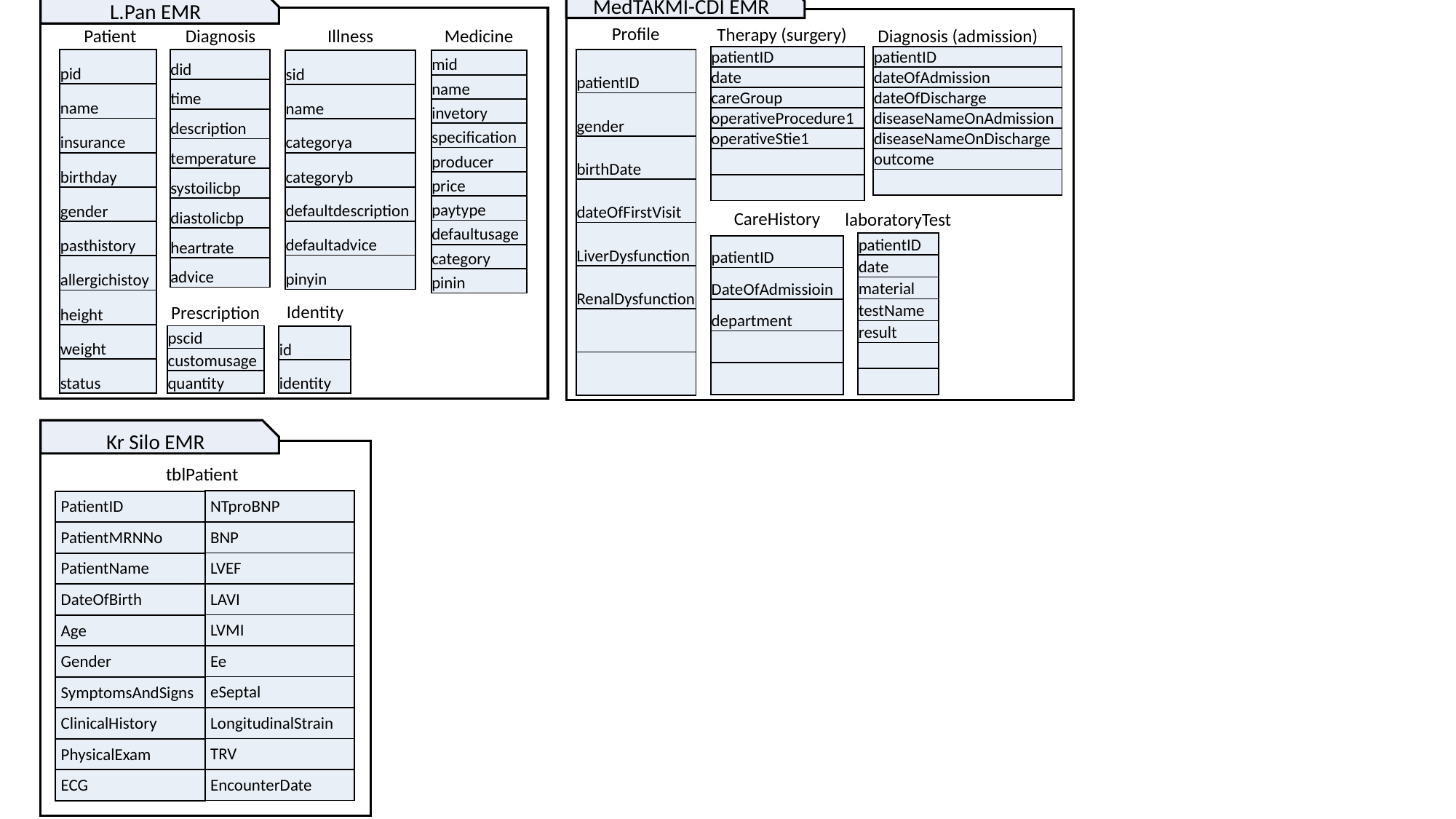

MedTAKMI-CDI EMR
L.Pan EMR

Profile
Therapy (surgery)
Diagnosis (admission)
Patient
Diagnosis
Illness
Medicine
| patientID |
| --- |
| date |
| careGroup |
| operativeProcedure1 |
| operativeStie1 |
|  |
|  |
| patientID |
| --- |
| dateOfAdmission |
| dateOfDischarge |
| diseaseNameOnAdmission |
| diseaseNameOnDischarge |
| outcome |
|  |
| did |
| --- |
| time |
| description |
| temperature |
| systoilicbp |
| diastolicbp |
| heartrate |
| advice |
| pid |
| --- |
| name |
| insurance |
| birthday |
| gender |
| pasthistory |
| allergichistoy |
| height |
| weight |
| status |
| patientID |
| --- |
| gender |
| birthDate |
| dateOfFirstVisit |
| LiverDysfunction |
| RenalDysfunction |
|  |
|  |
| sid |
| --- |
| name |
| categorya |
| categoryb |
| defaultdescription |
| defaultadvice |
| pinyin |
| mid |
| --- |
| name |
| invetory |
| specification |
| producer |
| price |
| paytype |
| defaultusage |
| category |
| pinin |
CareHistory
laboratoryTest
| patientID |
| --- |
| date |
| material |
| testName |
| result |
|  |
|  |
| patientID |
| --- |
| DateOfAdmissioin |
| department |
|  |
|  |
Identity
Prescription
| pscid |
| --- |
| customusage |
| quantity |
| id |
| --- |
| identity |
Kr Silo EMR

tblPatient
| NTproBNP |
| --- |
| BNP |
| LVEF |
| LAVI |
| LVMI |
| Ee |
| eSeptal |
| LongitudinalStrain |
| TRV |
| EncounterDate |
| PatientID |
| --- |
| PatientMRNNo |
| PatientName |
| DateOfBirth |
| Age |
| Gender |
| SymptomsAndSigns |
| ClinicalHistory |
| PhysicalExam |
| ECG |